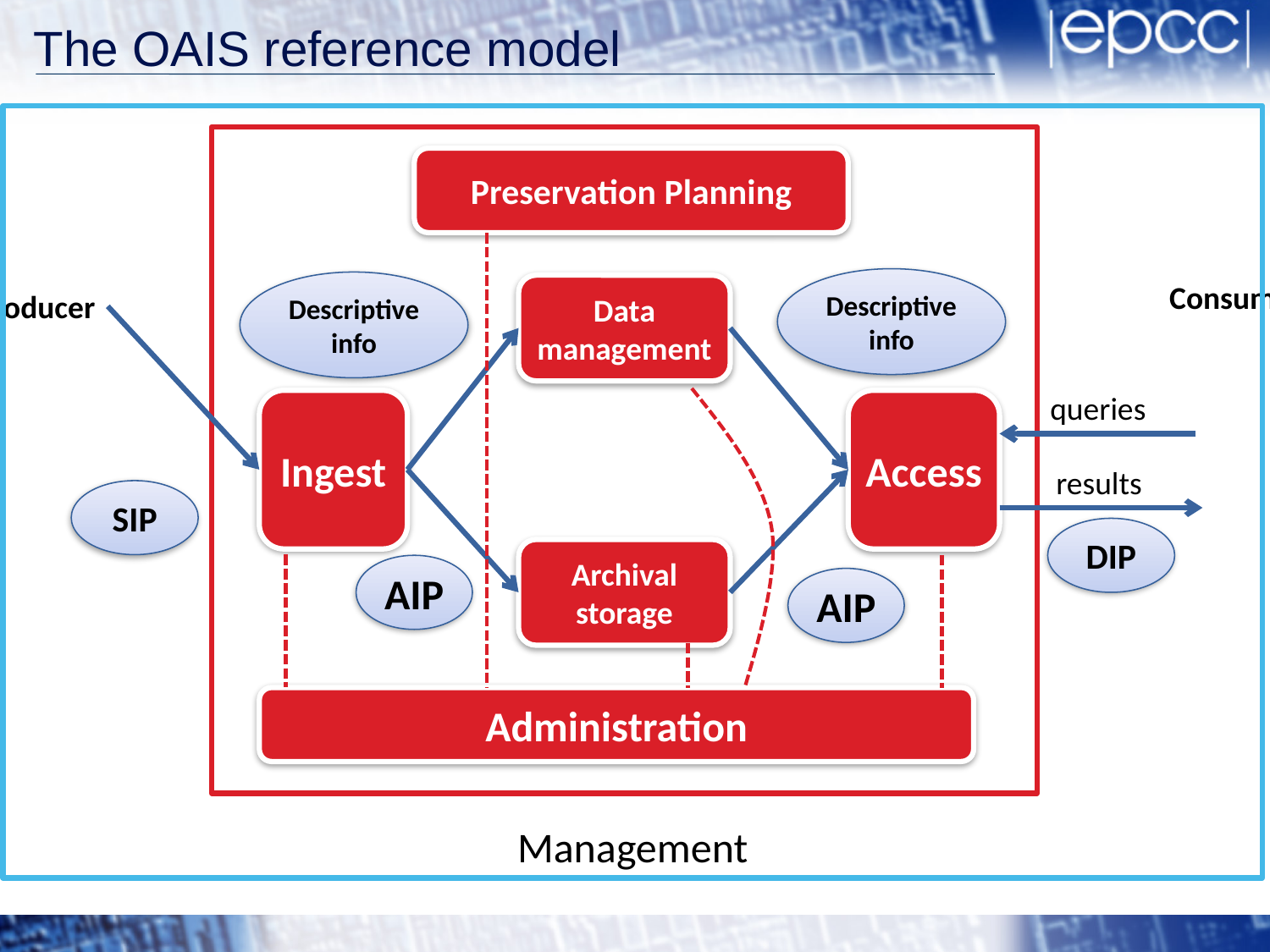

# The OAIS reference model
Management

Preservation Planning
Descriptive info
Consumer
Descriptive info
Data management
Producer
queries

Ingest
Access
results
SIP
DIP
Archival storage
AIP
AIP
Administration